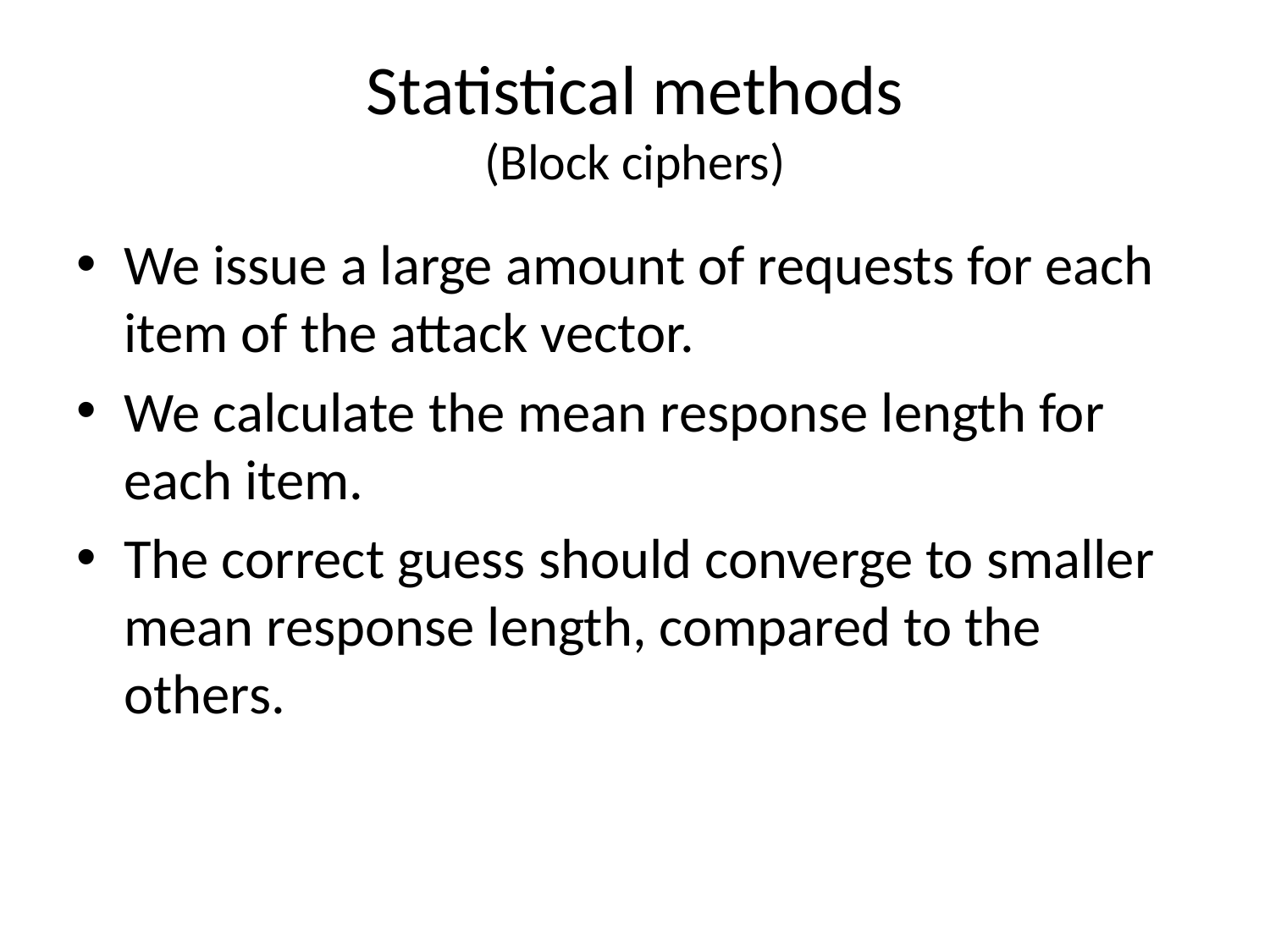

# Statistical methods (Block ciphers)
We issue a large amount of requests for each item of the attack vector.
We calculate the mean response length for each item.
The correct guess should converge to smaller mean response length, compared to the others.